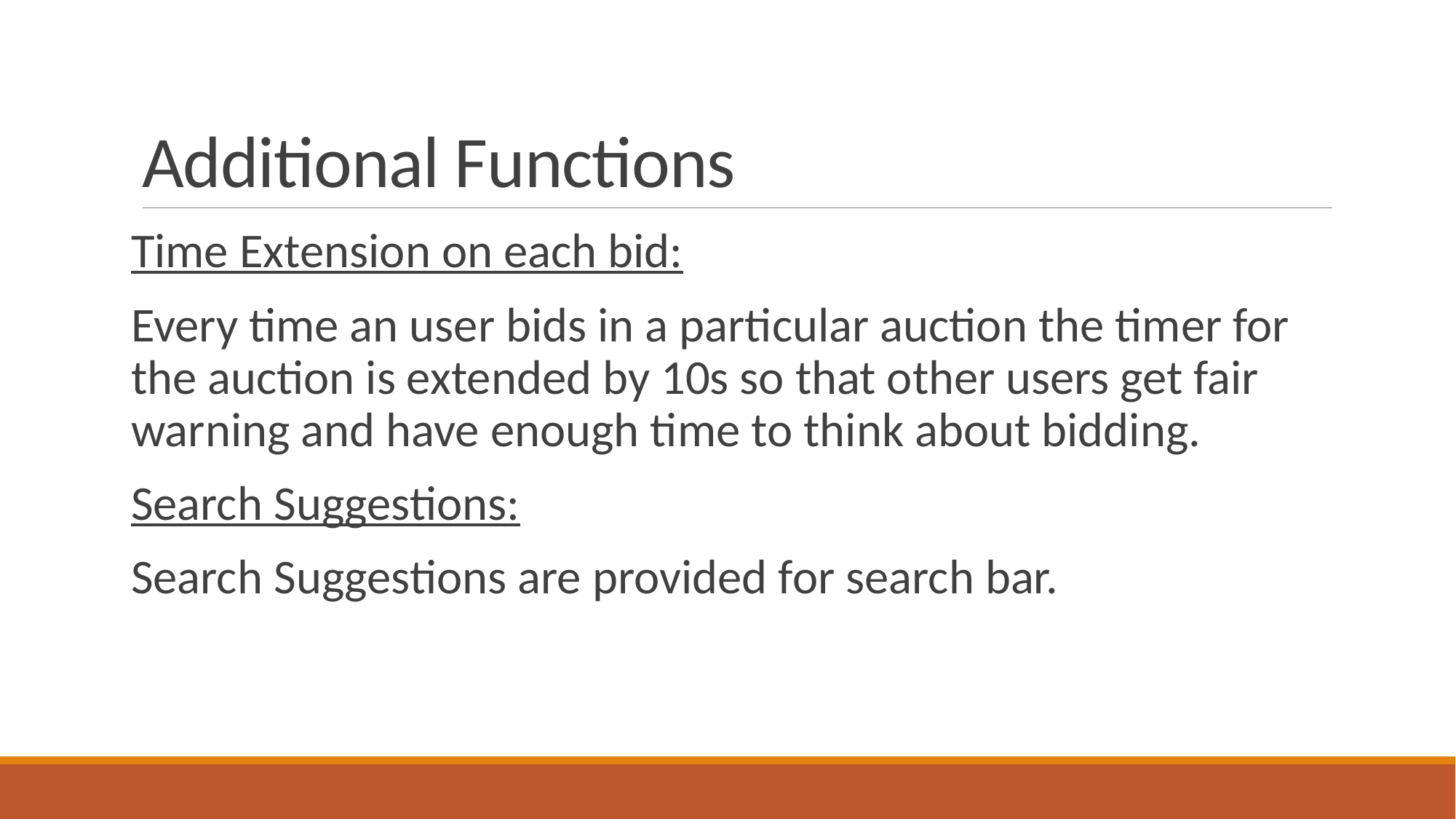

# Additional Functions
Time Extension on each bid:
Every time an user bids in a particular auction the timer for the auction is extended by 10s so that other users get fair warning and have enough time to think about bidding.
Search Suggestions:
Search Suggestions are provided for search bar.